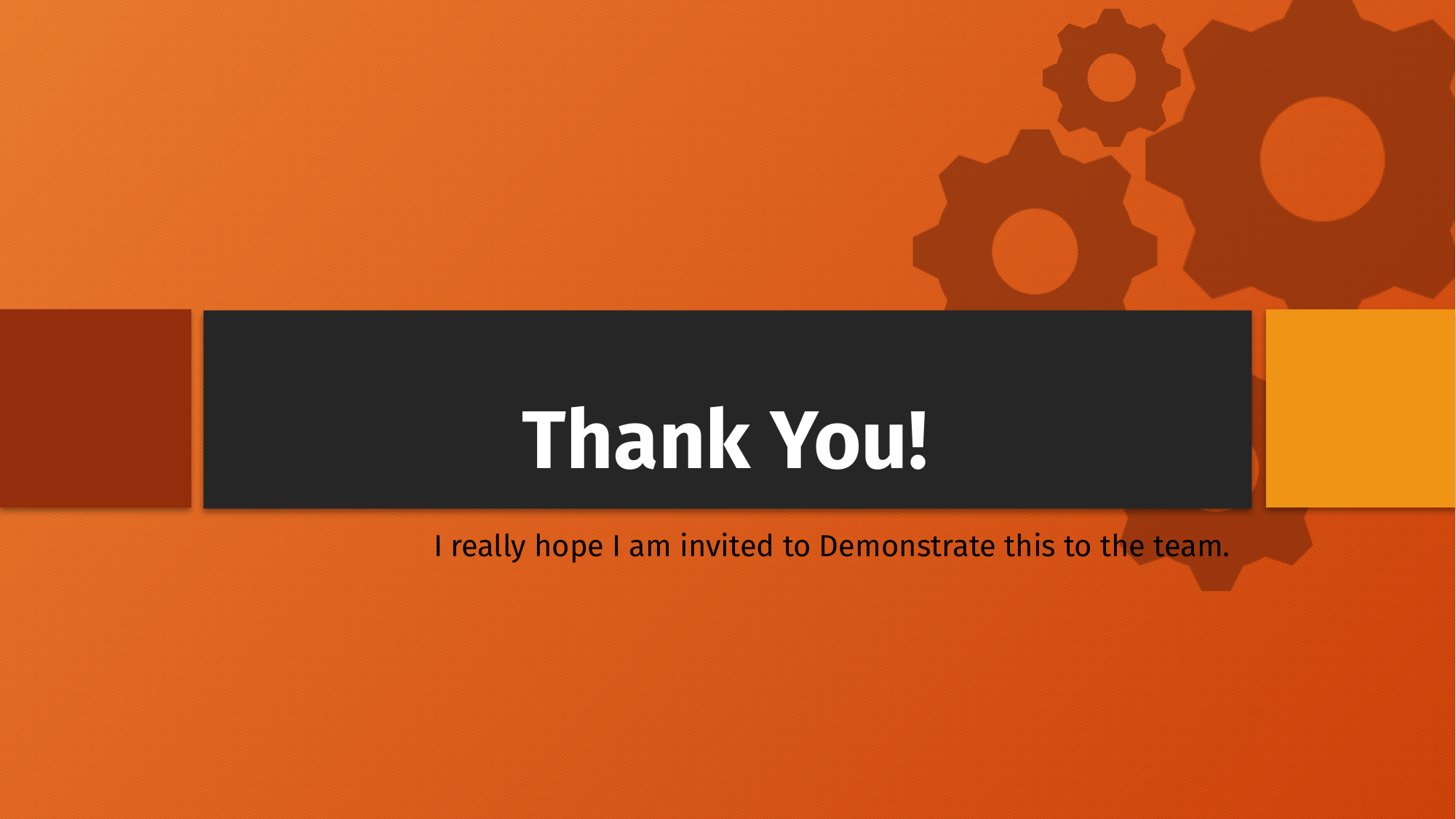

# Thank You!
I really hope I am invited to Demonstrate this to the team.